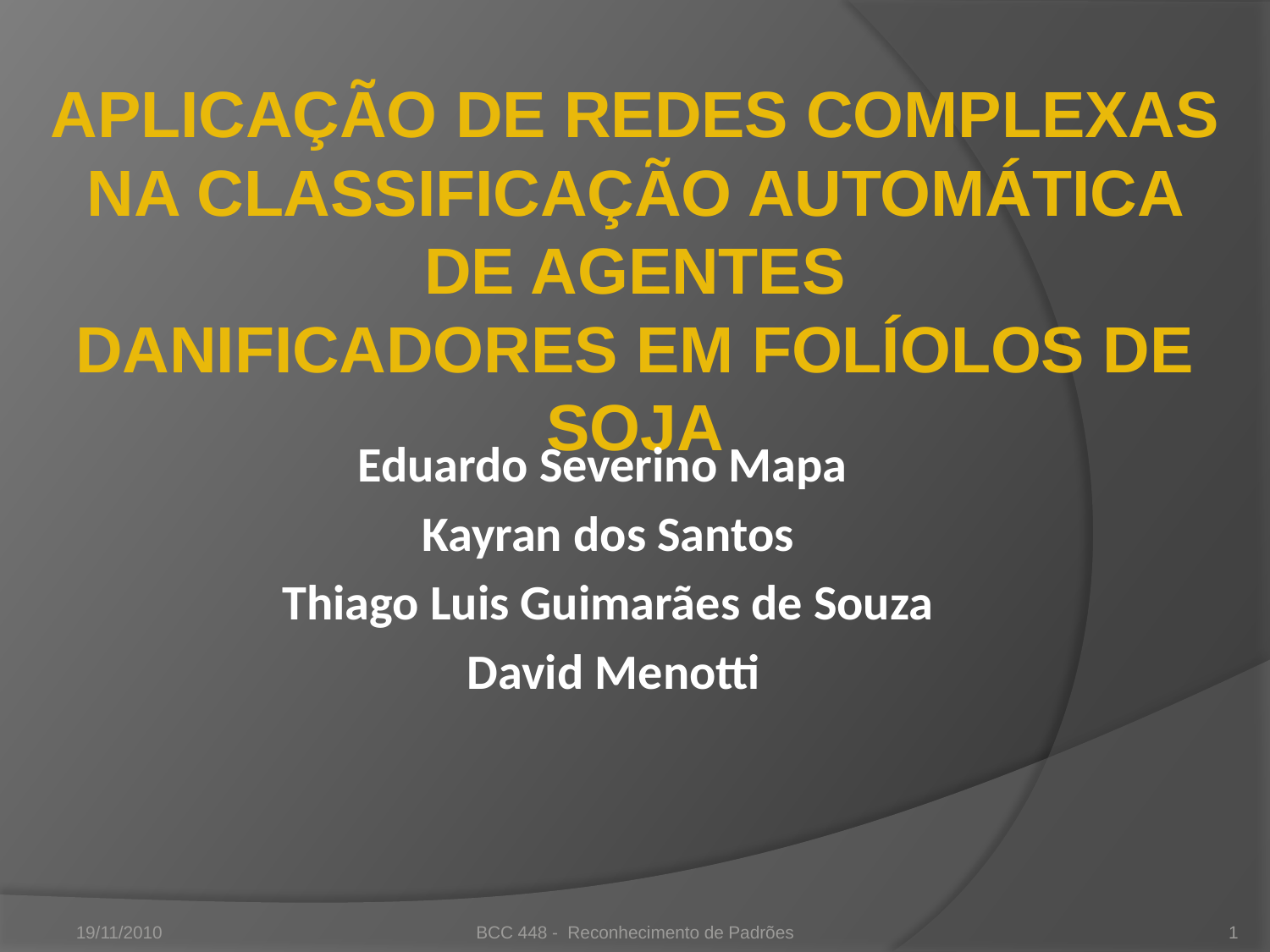

# Aplicação de redes complexas na classificação automática de agentes danificadores em folíolos de soja
Eduardo Severino Mapa
Kayran dos Santos
Thiago Luis Guimarães de Souza
 David Menotti
19/11/2010
BCC 448 -  Reconhecimento de Padrões
1